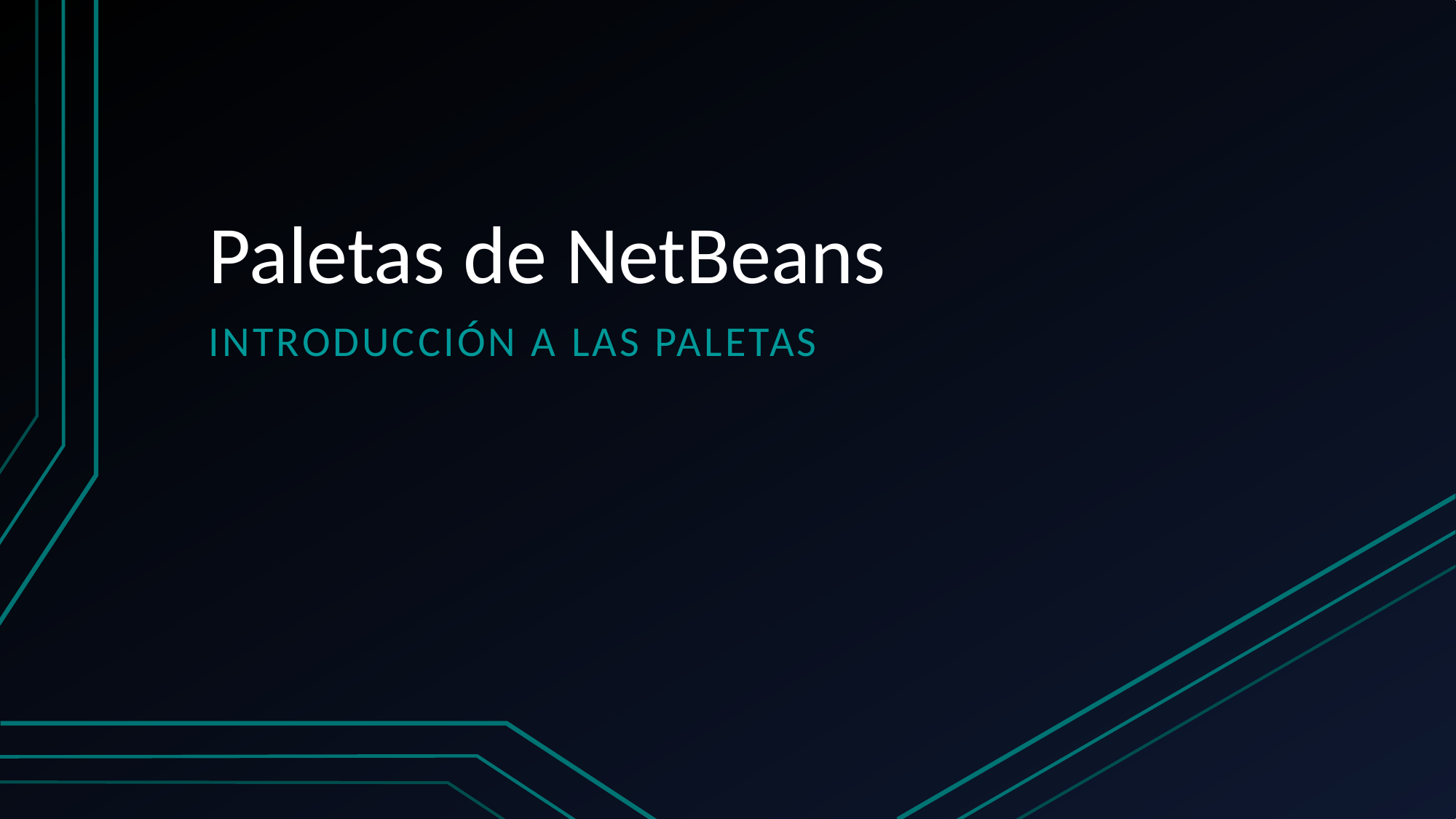

# Paletas de NetBeans
Introducción a las paletas